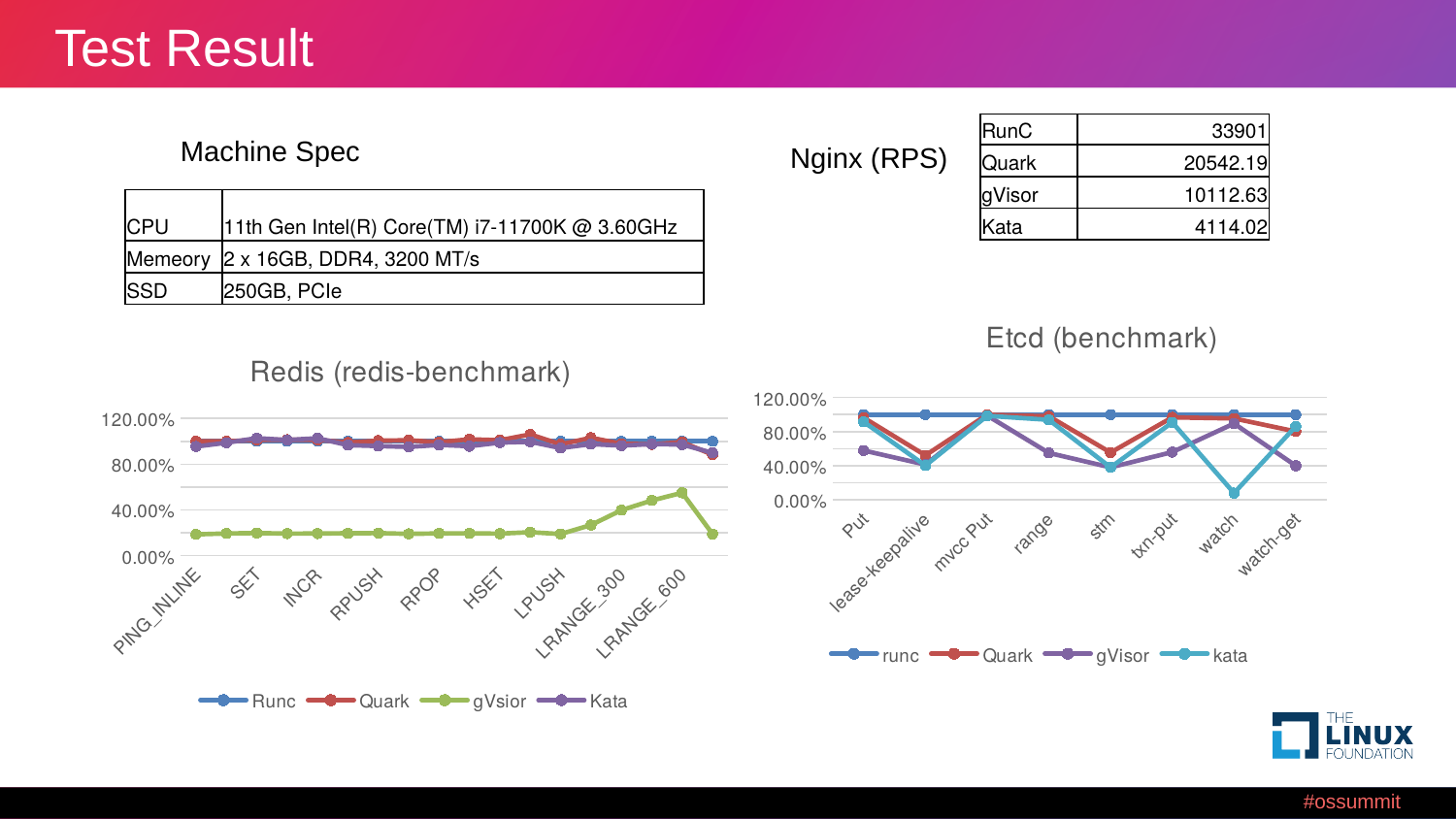

# Test Result
| RunC | 33901 |
| --- | --- |
| Quark | 20542.19 |
| gVisor | 10112.63 |
| Kata | 4114.02 |
Machine Spec
Nginx (RPS)
| CPU | 11th Gen Intel(R) Core(TM) i7-11700K @ 3.60GHz |
| --- | --- |
| Memeory | 2 x 16GB, DDR4, 3200 MT/s |
| SSD | 250GB, PCIe |

[unsupported chart]

### Chart: Redis (redis-benchmark)

| Category | Runc | Quark | gVsior | Kata |
|---|---|---|---|---|
| PING_INLINE | 1.0 | 1.0001 | 0.1843 | 0.9544 |
| PING_BULK | 1.0 | 0.9998 | 0.1926 | 0.9875 |
| SET | 1.0 | 1.0116 | 0.1961 | 1.0276 |
| GET | 1.0 | 1.0135 | 0.1916 | 1.0116 |
| INCR | 1.0 | 1.0132 | 0.1918 | 1.0272 |
| LPUSH | 1.0 | 0.9902 | 0.1944 | 0.9664 |
| RPUSH | 1.0 | 1.0057 | 0.1954 | 0.9581 |
| LPOP | 1.0 | 1.0097 | 0.1891 | 0.9507 |
| RPOP | 1.0 | 0.9923 | 0.1932 | 0.9682 |
| SADD | 1.0 | 1.0178 | 0.1936 | 0.9572 |
| HSET | 1.0 | 1.0097 | 0.1911 | 0.9886 |
| SPOP | 1.0 | 1.0605 | 0.2034 | 0.996 |
| LPUSH | 1.0 | 0.9735 | 0.1874 | 0.9409 |
| LRANGE_100 | 1.0 | 1.0313 | 0.2663 | 0.9752 |
| LRANGE_300 | 1.0 | 0.9791 | 0.3965 | 0.9624 |
| LRANGE_500 | 1.0 | 0.9738 | 0.4818 | 0.976 |
| LRANGE_600 | 1.0 | 0.9925 | 0.5492 | 0.9713 |
| MSET | 1.0 | 0.8833 | 0.1881 | 0.8993 |